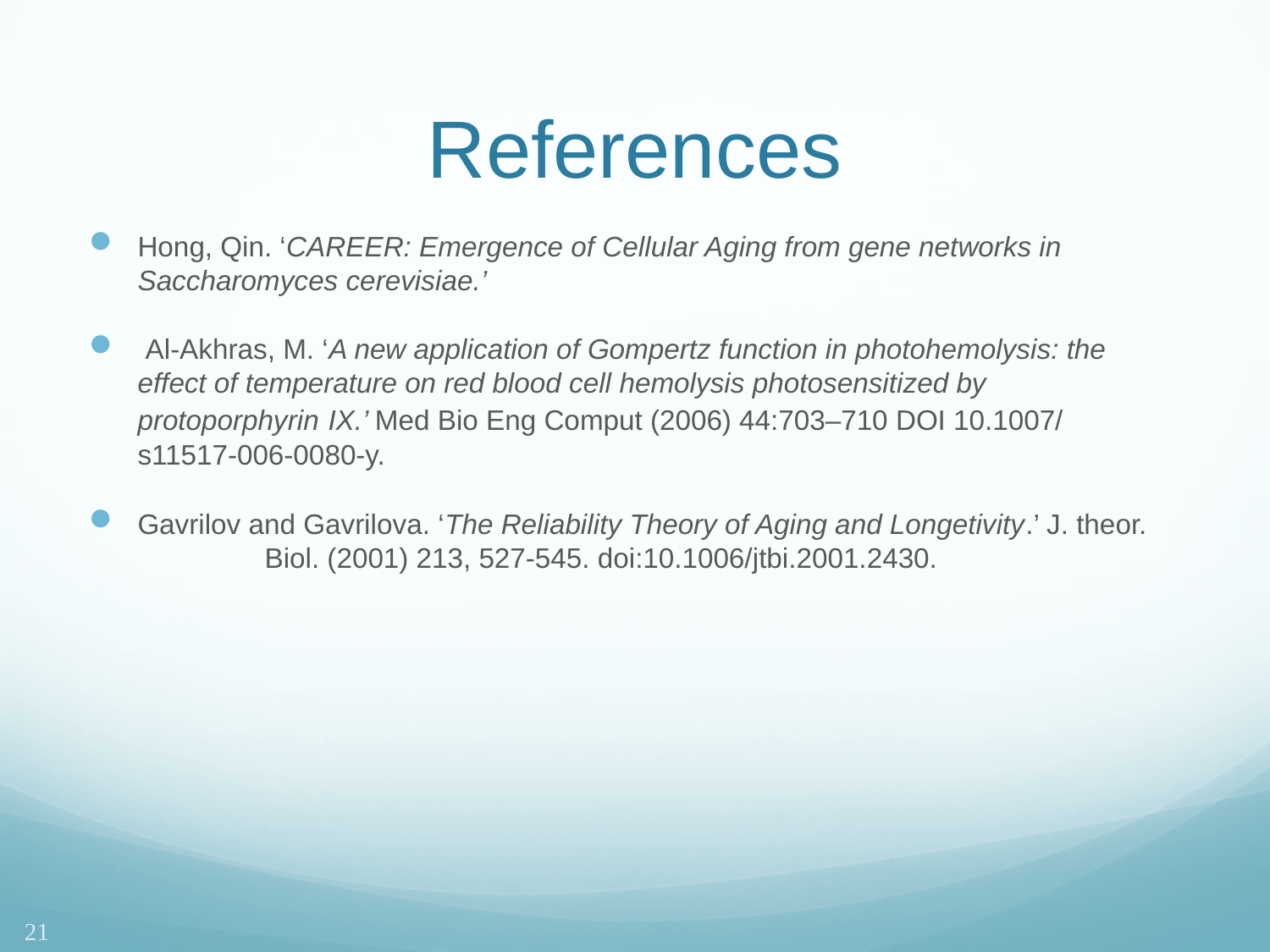

# References
Hong, Qin. ‘CAREER: Emergence of Cellular Aging from gene networks in 	Saccharomyces cerevisiae.’
 Al-Akhras, M. ‘A new application of Gompertz function in photohemolysis: the 	effect of temperature on red blood cell hemolysis photosensitized by 	protoporphyrin IX.’ Med Bio Eng Comput (2006) 44:703–710 DOI 10.1007/	s11517-006-0080-y.
Gavrilov and Gavrilova. ‘The Reliability Theory of Aging and Longetivity.’ J. theor. 	Biol. (2001) 213, 527-545. doi:10.1006/jtbi.2001.2430.